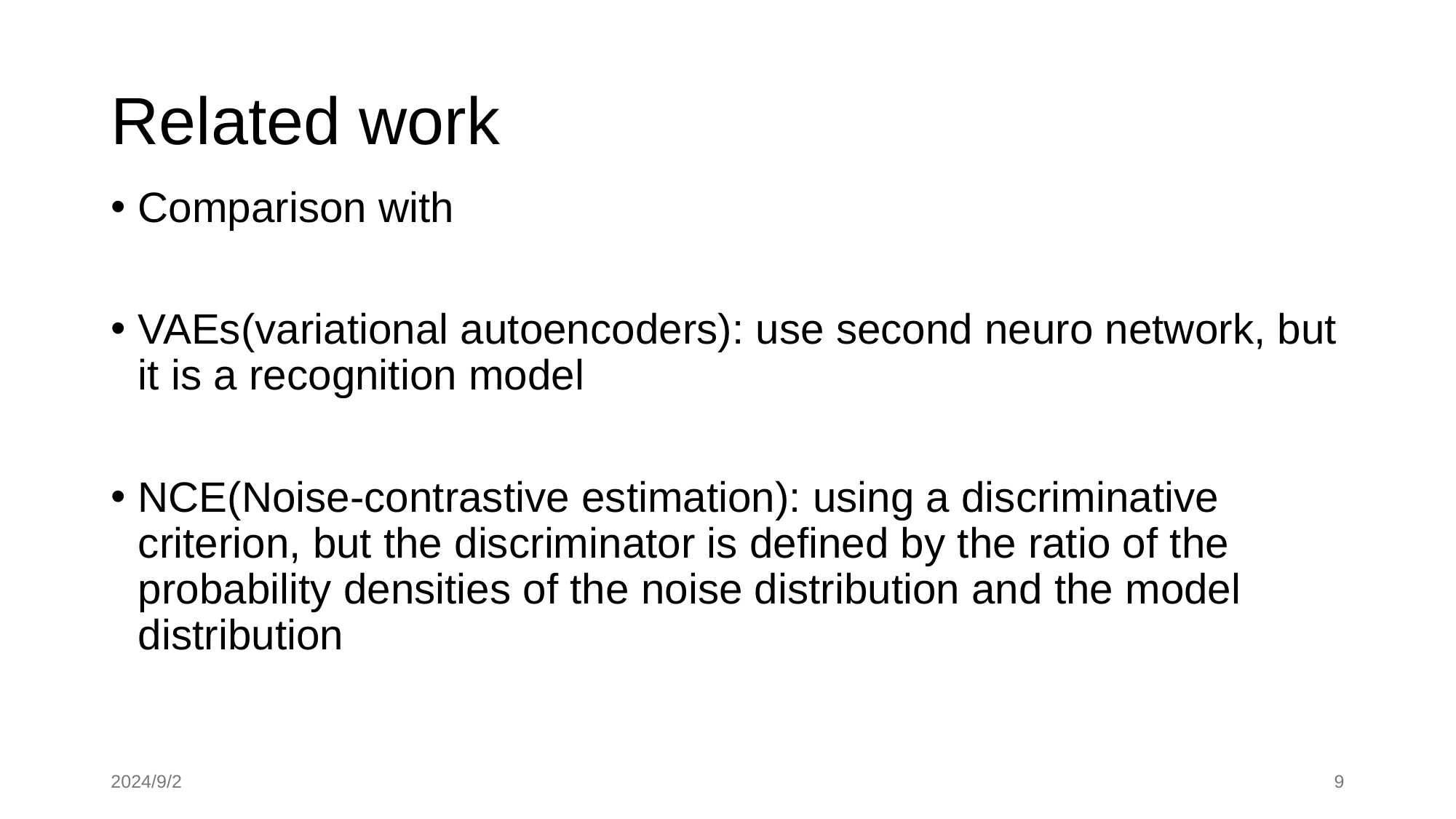

# Related work
Comparison with

VAEs(variational autoencoders): use second neuro network, but it is a recognition model

NCE(Noise-contrastive estimation): using a discriminative criterion, but the discriminator is defined by the ratio of the probability densities of the noise distribution and the model distribution
2024/9/2
9